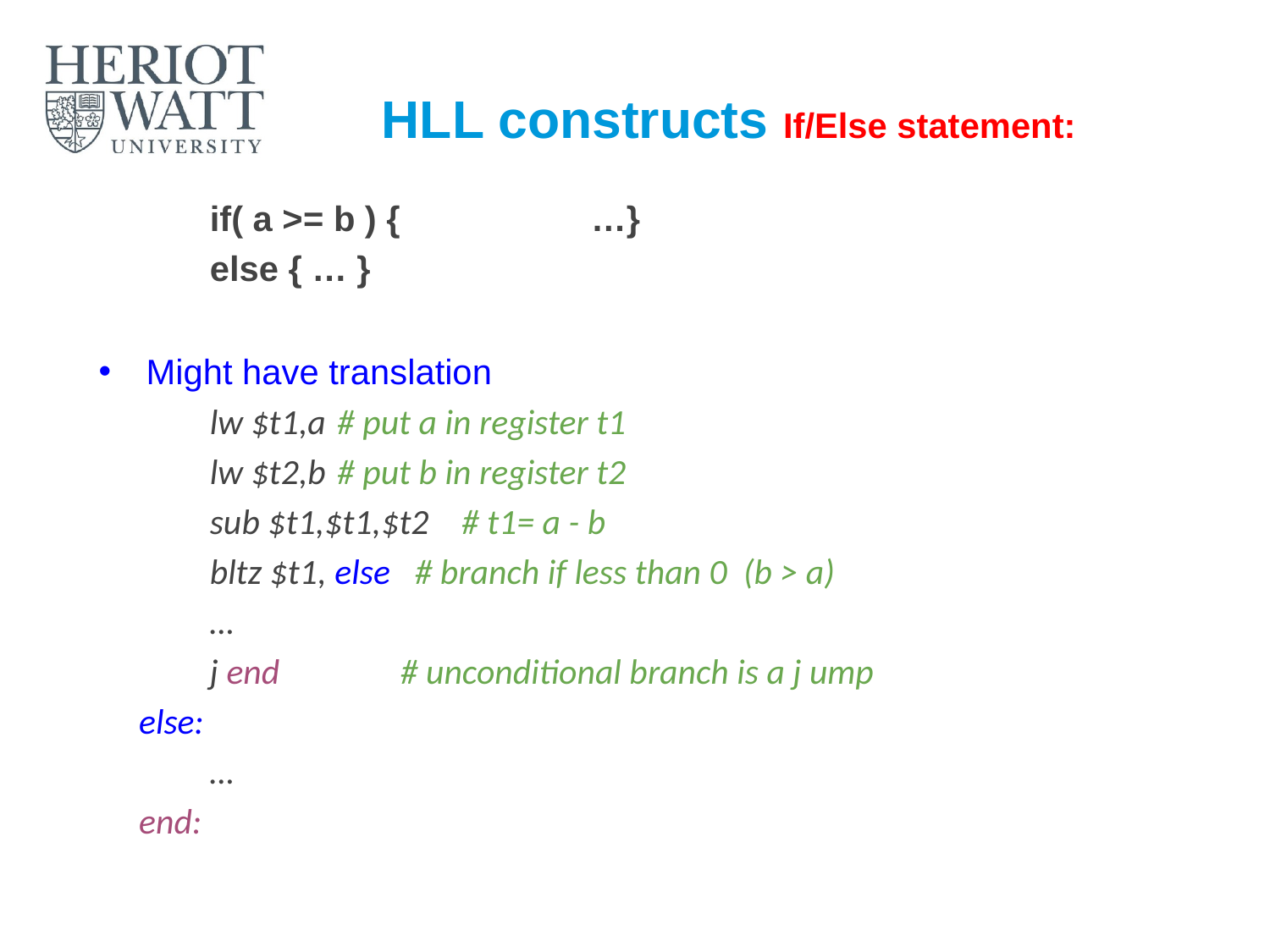

# HLL constructs If/Else statement:
if( a >= b ) {		…}
else { … }

Might have translation
lw $t1,a	# put a in register t1
lw $t2,b 	# put b in register t2
sub $t1,$t1,$t2    # t1= a - b
bltz $t1, else   # branch if less than 0  (b > a)
…
j end               # unconditional branch is a j ump
     else:
…
     end: